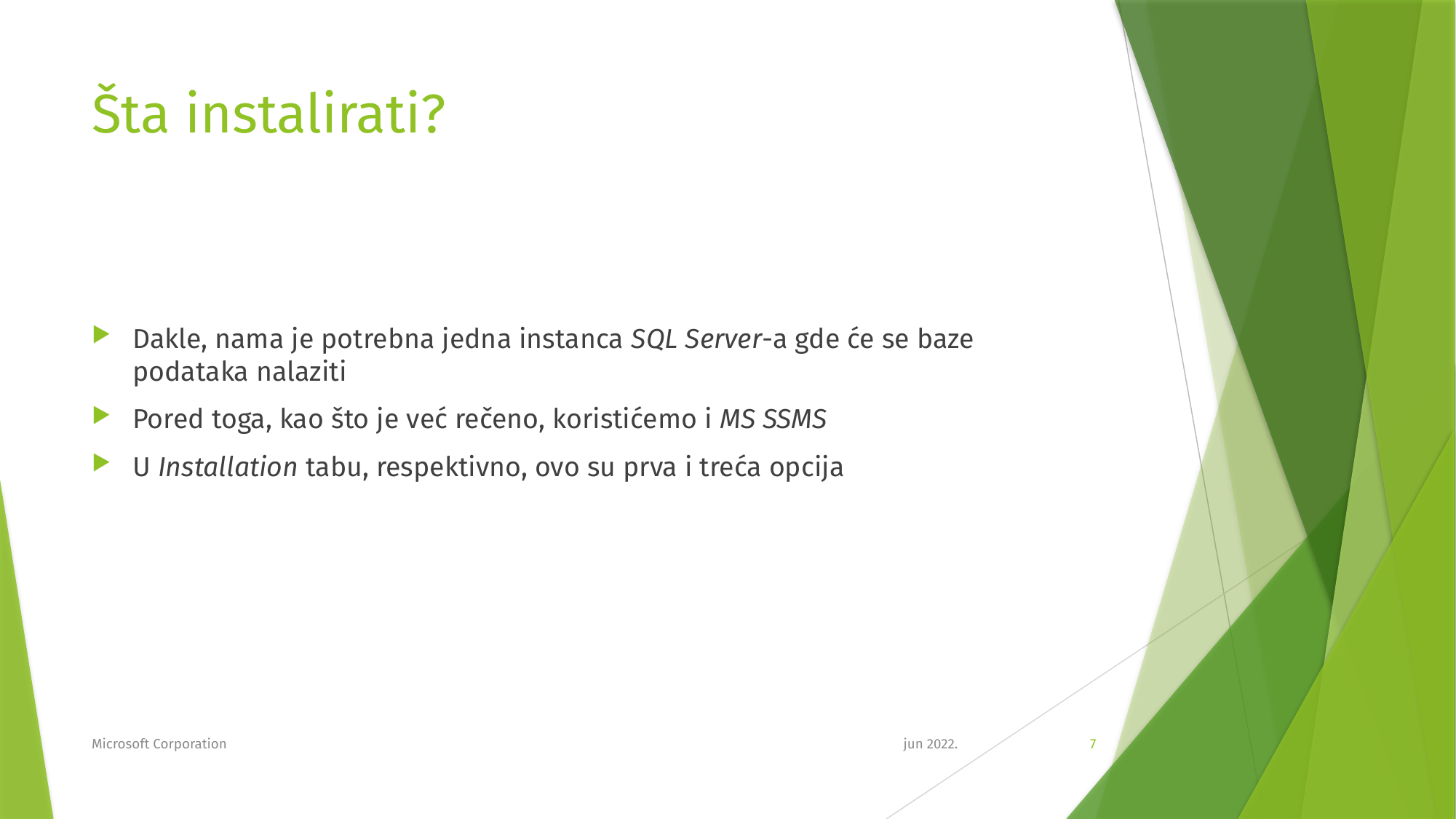

# Šta instalirati?
Dakle, nama je potrebna jedna instanca SQL Server-a gde će se baze podataka nalaziti
Pored toga, kao što je već rečeno, koristićemo i MS SSMS
U Installation tabu, respektivno, ovo su prva i treća opcija
Microsoft Corporation
jun 2022.
7